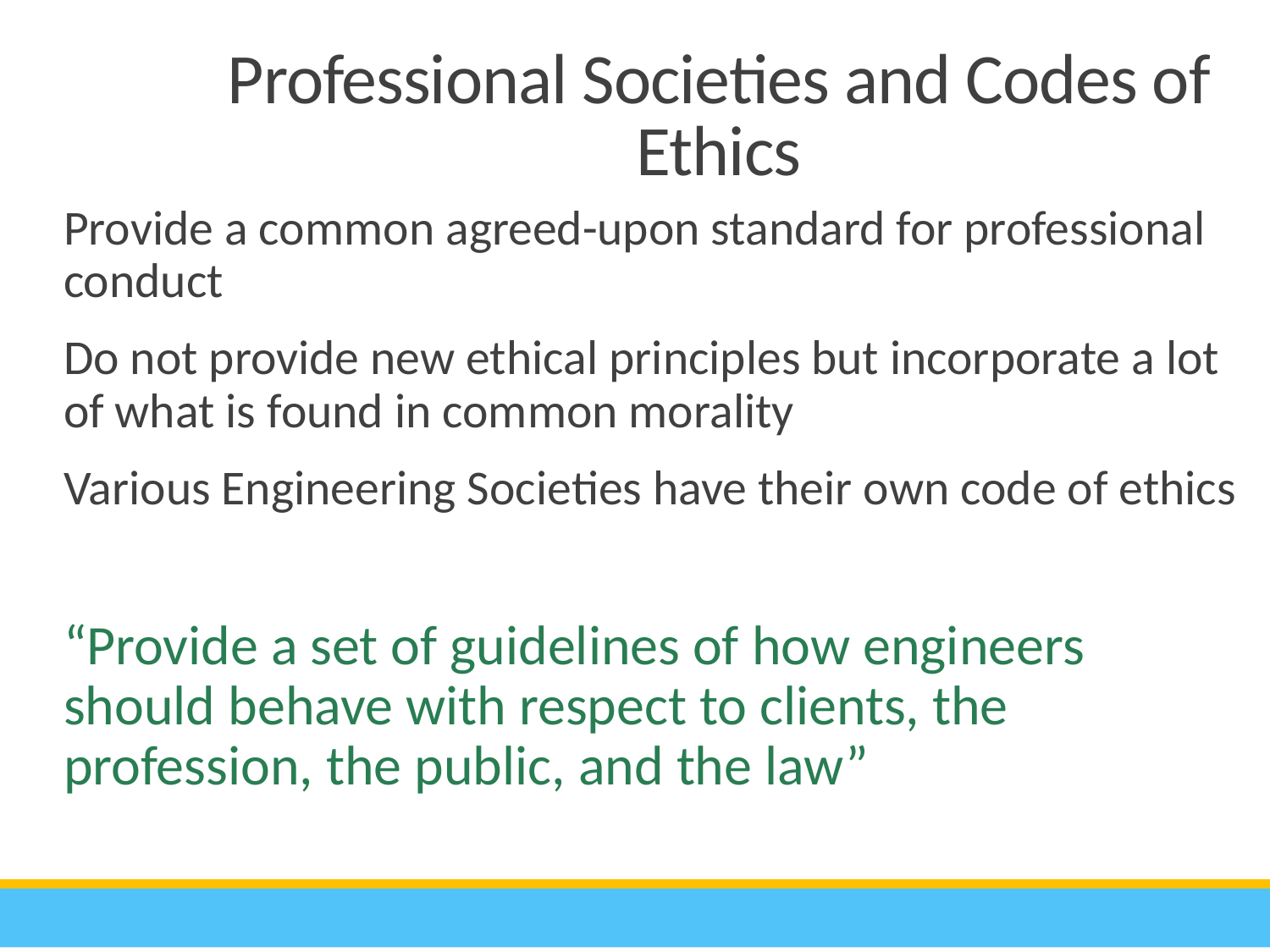

Professional Societies and Codes of Ethics
Provide a common agreed-upon standard for professional conduct
Do not provide new ethical principles but incorporate a lot of what is found in common morality
Various Engineering Societies have their own code of ethics

	“Provide a set of guidelines of how engineers should behave with respect to clients, the profession, the public, and the law”